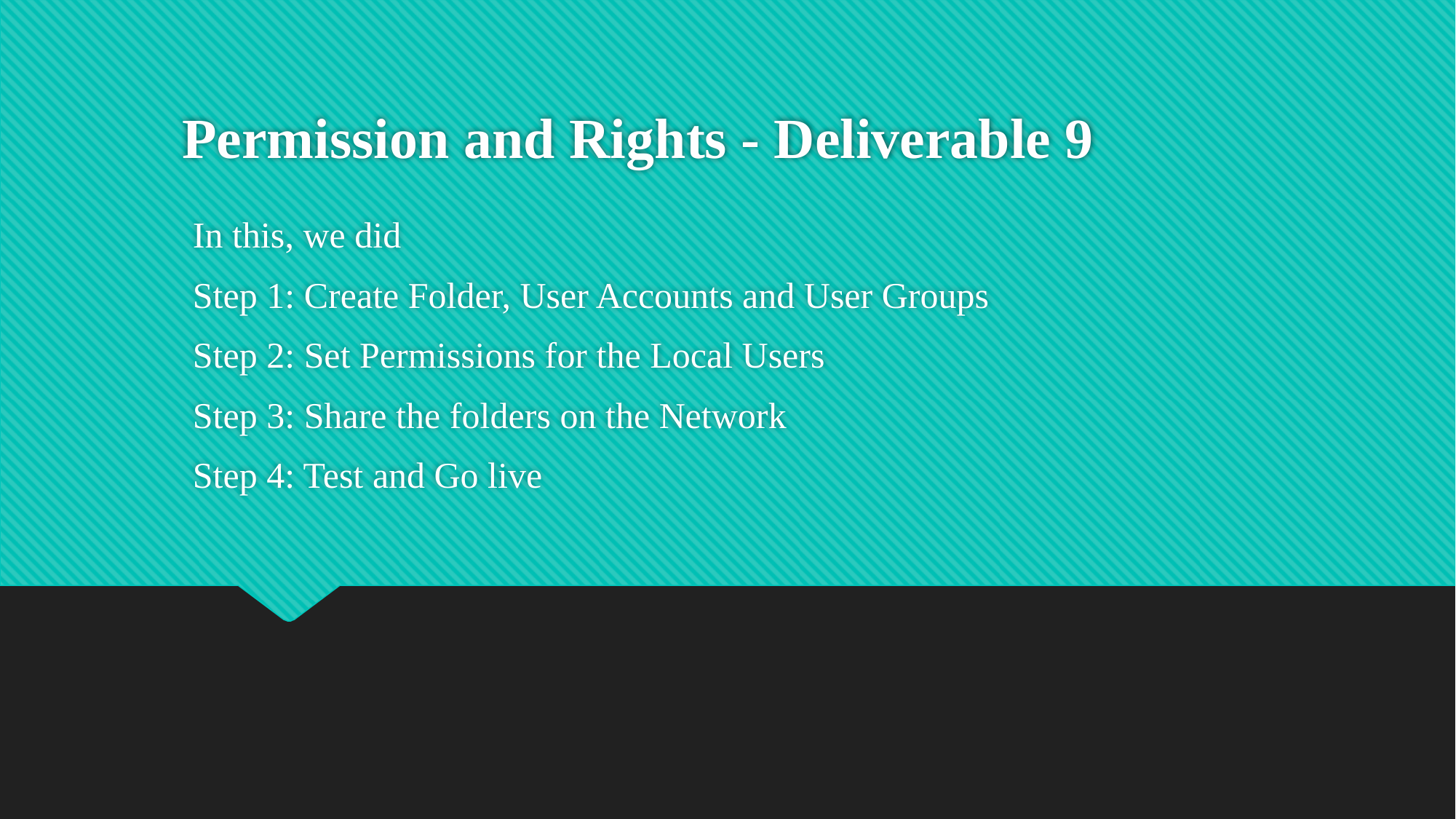

# Permission and Rights - Deliverable 9
In this, we did
Step 1: Create Folder, User Accounts and User Groups
Step 2: Set Permissions for the Local Users
Step 3: Share the folders on the Network
Step 4: Test and Go live